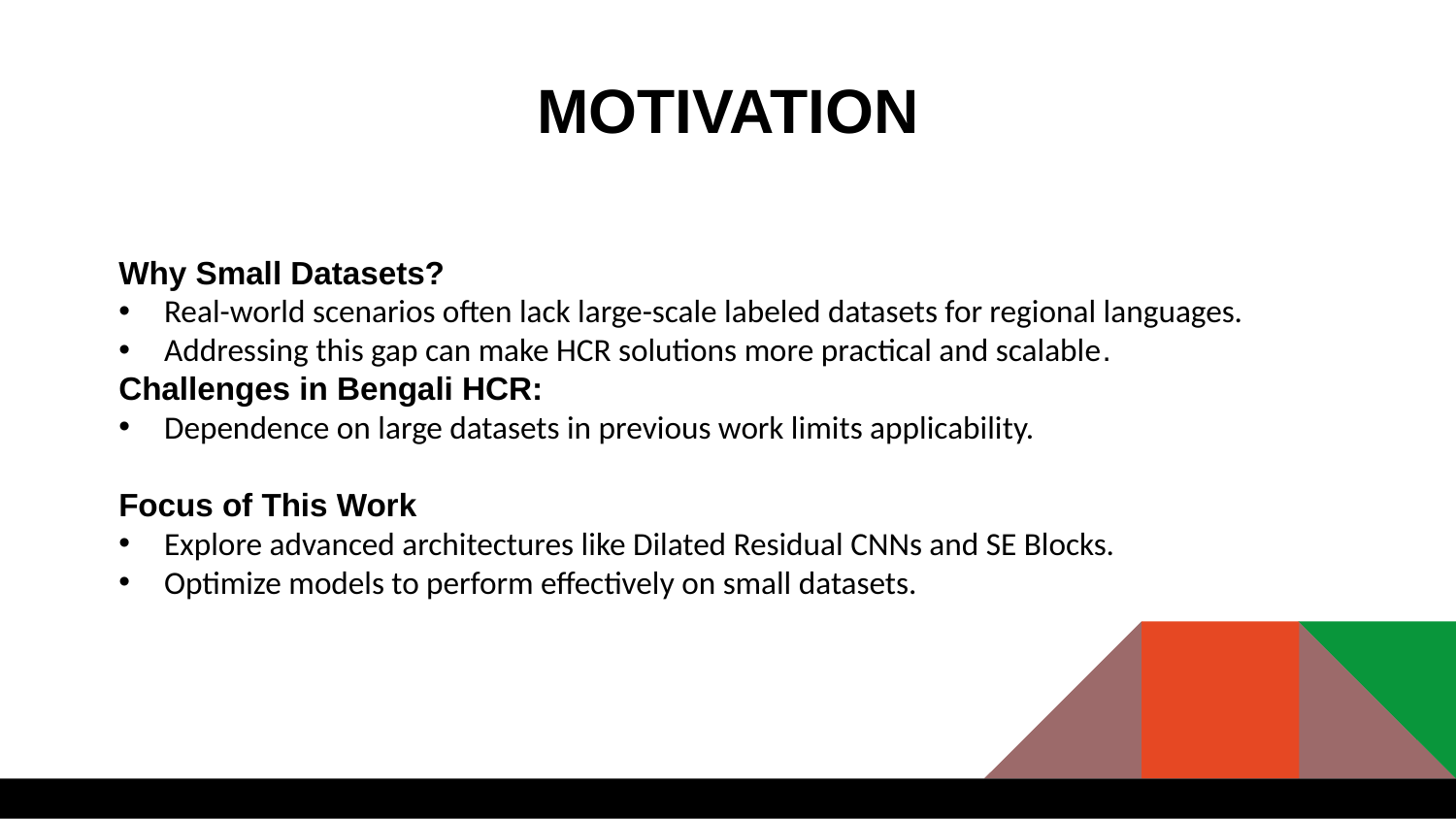

# MOTIVATION
Why Small Datasets?
Real-world scenarios often lack large-scale labeled datasets for regional languages.
Addressing this gap can make HCR solutions more practical and scalable.
Challenges in Bengali HCR:
Dependence on large datasets in previous work limits applicability.

Focus of This Work
Explore advanced architectures like Dilated Residual CNNs and SE Blocks.
Optimize models to perform effectively on small datasets.